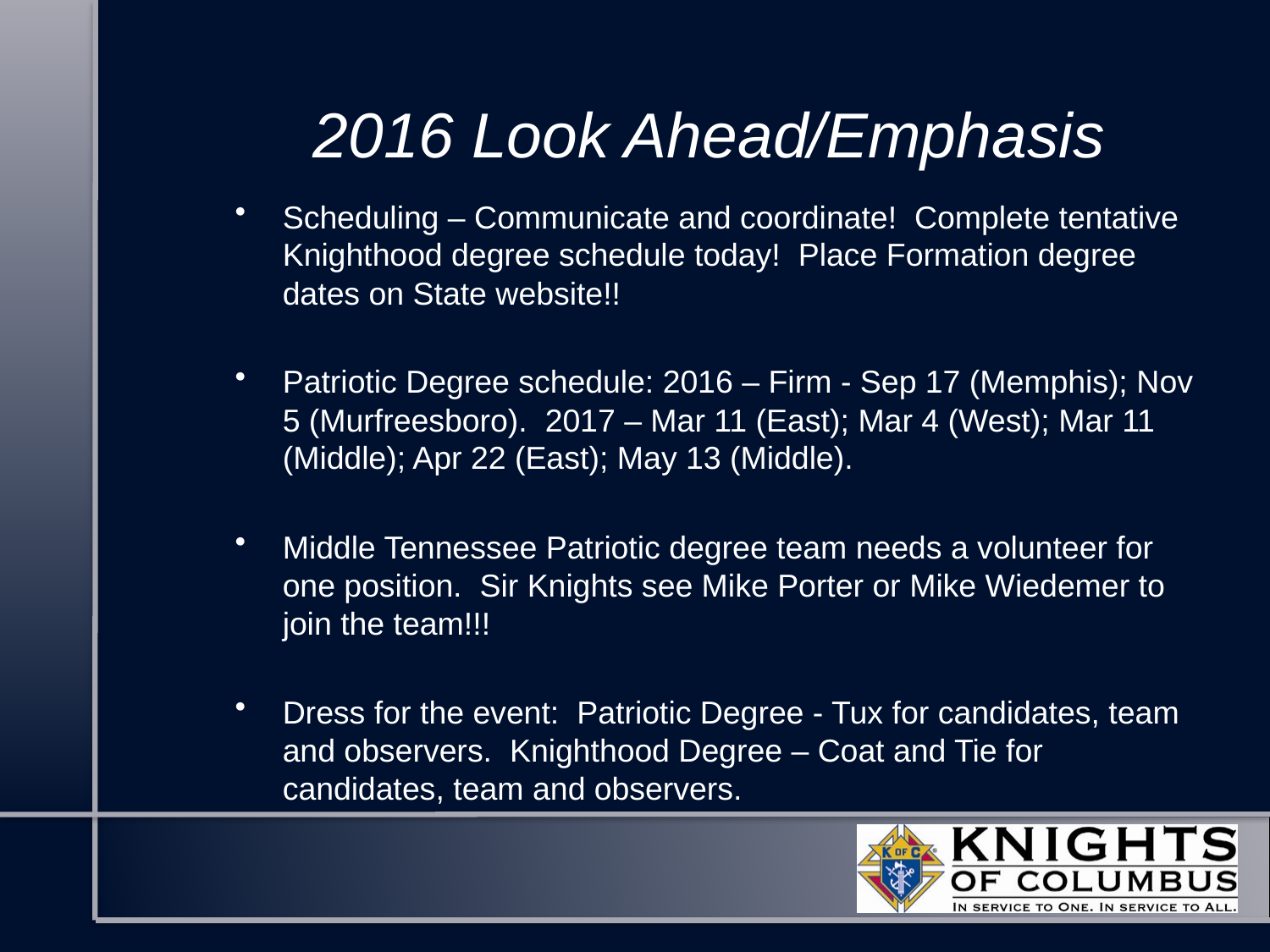

# 2016 Look Ahead/Emphasis
Scheduling – Communicate and coordinate!  Complete tentative Knighthood degree schedule today!  Place Formation degree dates on State website!!

Patriotic Degree schedule: 2016 – Firm - Sep 17 (Memphis); Nov 5 (Murfreesboro).  2017 – Mar 11 (East); Mar 4 (West); Mar 11 (Middle); Apr 22 (East); May 13 (Middle).

Middle Tennessee Patriotic degree team needs a volunteer for one position.  Sir Knights see Mike Porter or Mike Wiedemer to join the team!!!

Dress for the event:  Patriotic Degree - Tux for candidates, team and observers.  Knighthood Degree – Coat and Tie for candidates, team and observers.